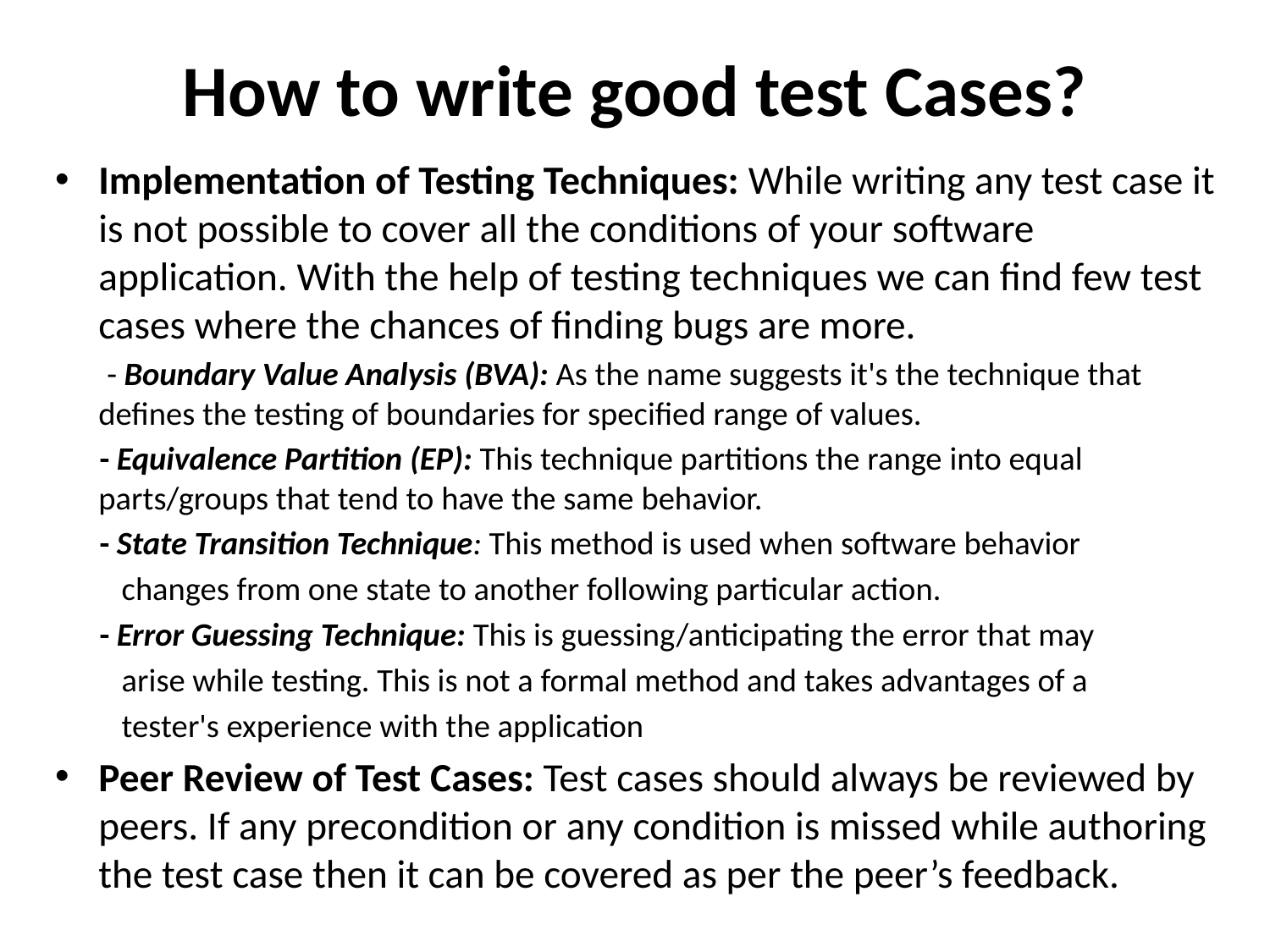

# How to write good test Cases?
Implementation of Testing Techniques: While writing any test case it is not possible to cover all the conditions of your software application. With the help of testing techniques we can find few test cases where the chances of finding bugs are more.
       - Boundary Value Analysis (BVA): As the name suggests it's the technique that defines the testing of boundaries for specified range of values.
      - Equivalence Partition (EP): This technique partitions the range into equal     parts/groups that tend to have the same behavior.
      - State Transition Technique: This method is used when software behavior
         changes from one state to another following particular action.
      - Error Guessing Technique: This is guessing/anticipating the error that may
         arise while testing. This is not a formal method and takes advantages of a
         tester's experience with the application
Peer Review of Test Cases: Test cases should always be reviewed by peers. If any precondition or any condition is missed while authoring the test case then it can be covered as per the peer’s feedback.